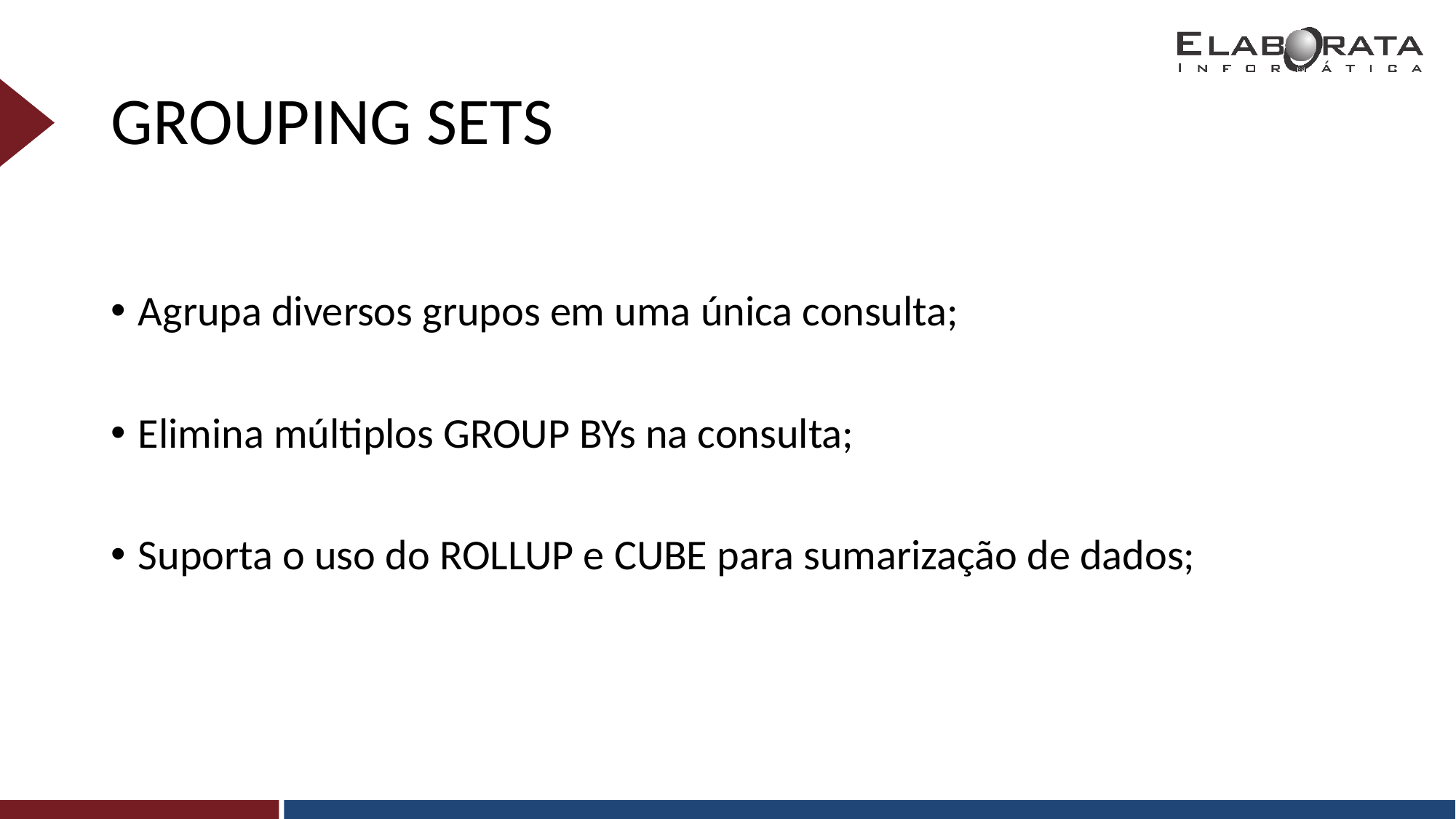

# GROUPING SETS

Agrupa diversos grupos em uma única consulta;

Elimina múltiplos GROUP BYs na consulta;

Suporta o uso do ROLLUP e CUBE para sumarização de dados;